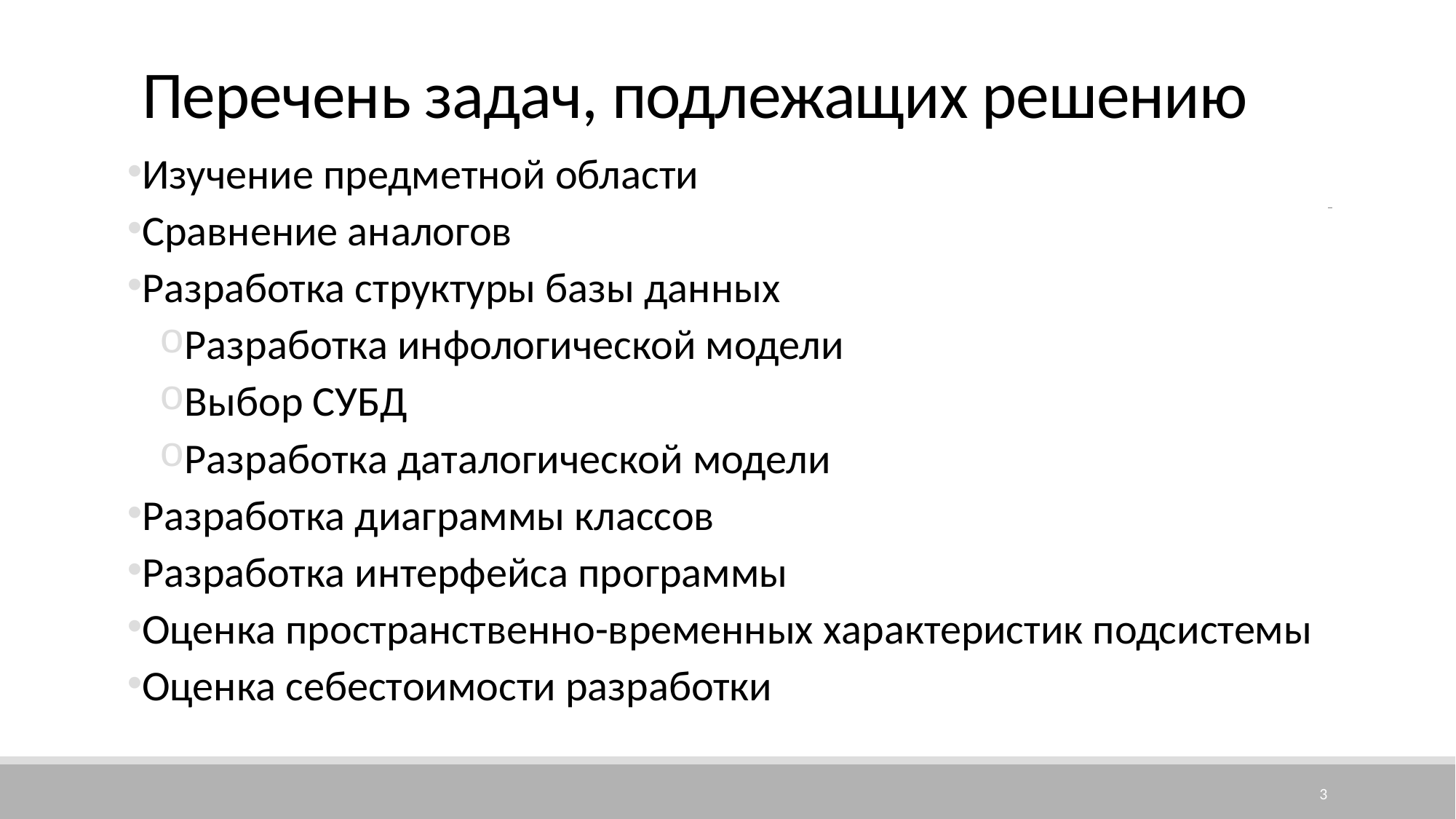

# Перечень задач, подлежащих решению
Изучение предметной области
Сравнение аналогов
Разработка структуры базы данных
Разработка инфологической модели
Выбор СУБД
Разработка даталогической модели
Разработка диаграммы классов
Разработка интерфейса программы
Оценка пространственно-временных характеристик подсистемы
Оценка себестоимости разработки
3